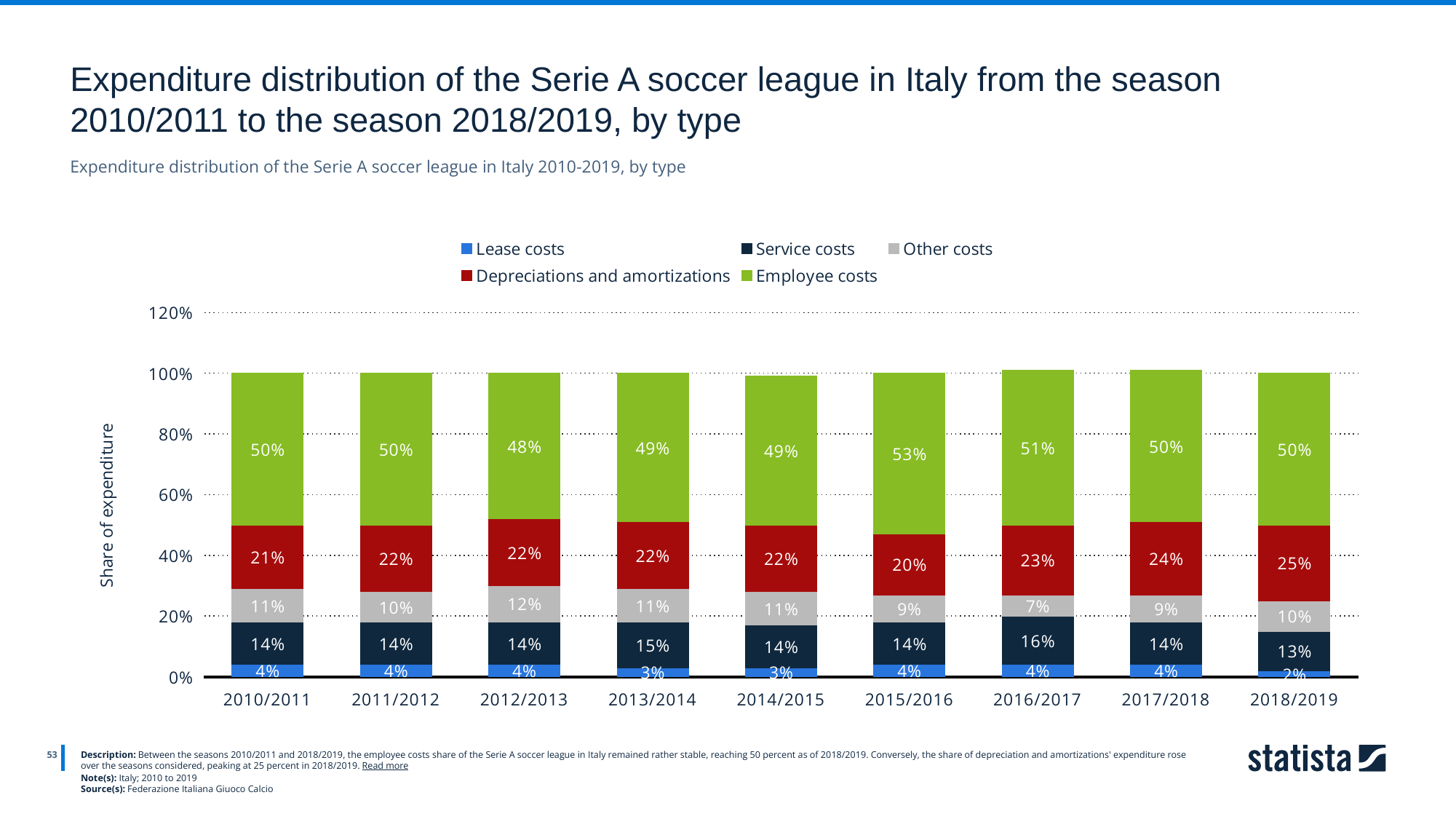

Expenditure distribution of the Serie A soccer league in Italy from the season 2010/2011 to the season 2018/2019, by type
Expenditure distribution of the Serie A soccer league in Italy 2010-2019, by type

### Chart

| Category | Lease costs | Service costs | Other costs | Depreciations and amortizations | Employee costs |
|---|---|---|---|---|---|
| 2010/2011 | 0.04 | 0.14 | 0.11 | 0.21 | 0.5 |
| 2011/2012 | 0.04 | 0.14 | 0.1 | 0.22 | 0.5 |
| 2012/2013 | 0.04 | 0.14 | 0.12 | 0.22 | 0.48 |
| 2013/2014 | 0.03 | 0.15 | 0.11 | 0.22 | 0.49 |
| 2014/2015 | 0.03 | 0.14 | 0.11 | 0.22 | 0.49 |
| 2015/2016 | 0.04 | 0.14 | 0.09 | 0.2 | 0.53 |
| 2016/2017 | 0.04 | 0.16 | 0.07 | 0.23 | 0.51 |
| 2017/2018 | 0.04 | 0.14 | 0.09 | 0.24 | 0.5 |
| 2018/2019 | 0.02 | 0.13 | 0.1 | 0.25 | 0.5 |
53
Description: Between the seasons 2010/2011 and 2018/2019, the employee costs share of the Serie A soccer league in Italy remained rather stable, reaching 50 percent as of 2018/2019. Conversely, the share of depreciation and amortizations' expenditure rose over the seasons considered, peaking at 25 percent in 2018/2019. Read more
Note(s): Italy; 2010 to 2019
Source(s): Federazione Italiana Giuoco Calcio